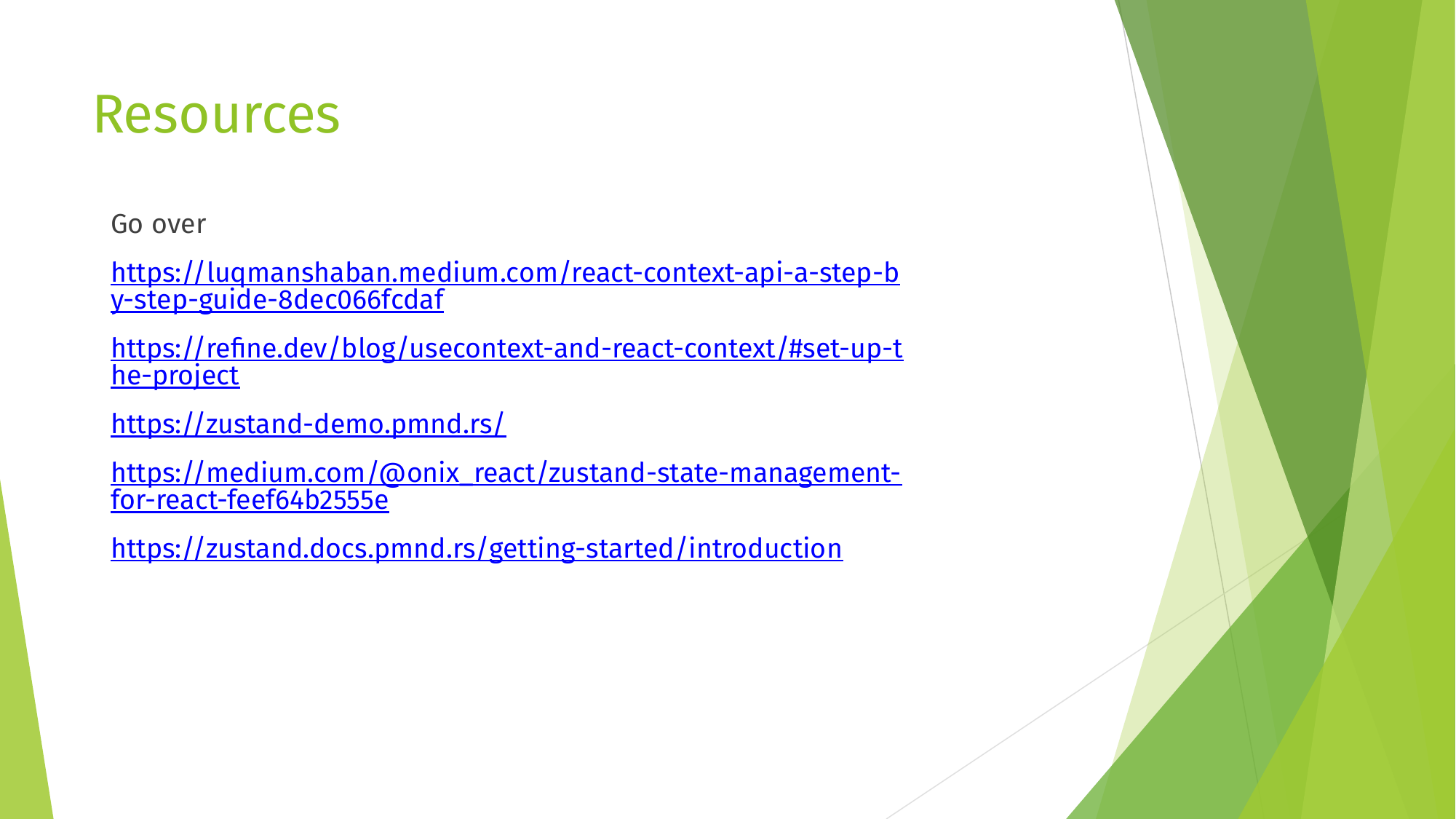

# Resources
Go over
https://luqmanshaban.medium.com/react-context-api-a-step-by-step-guide-8dec066fcdaf
https://refine.dev/blog/usecontext-and-react-context/#set-up-the-project
https://zustand-demo.pmnd.rs/
https://medium.com/@onix_react/zustand-state-management-for-react-feef64b2555e
https://zustand.docs.pmnd.rs/getting-started/introduction